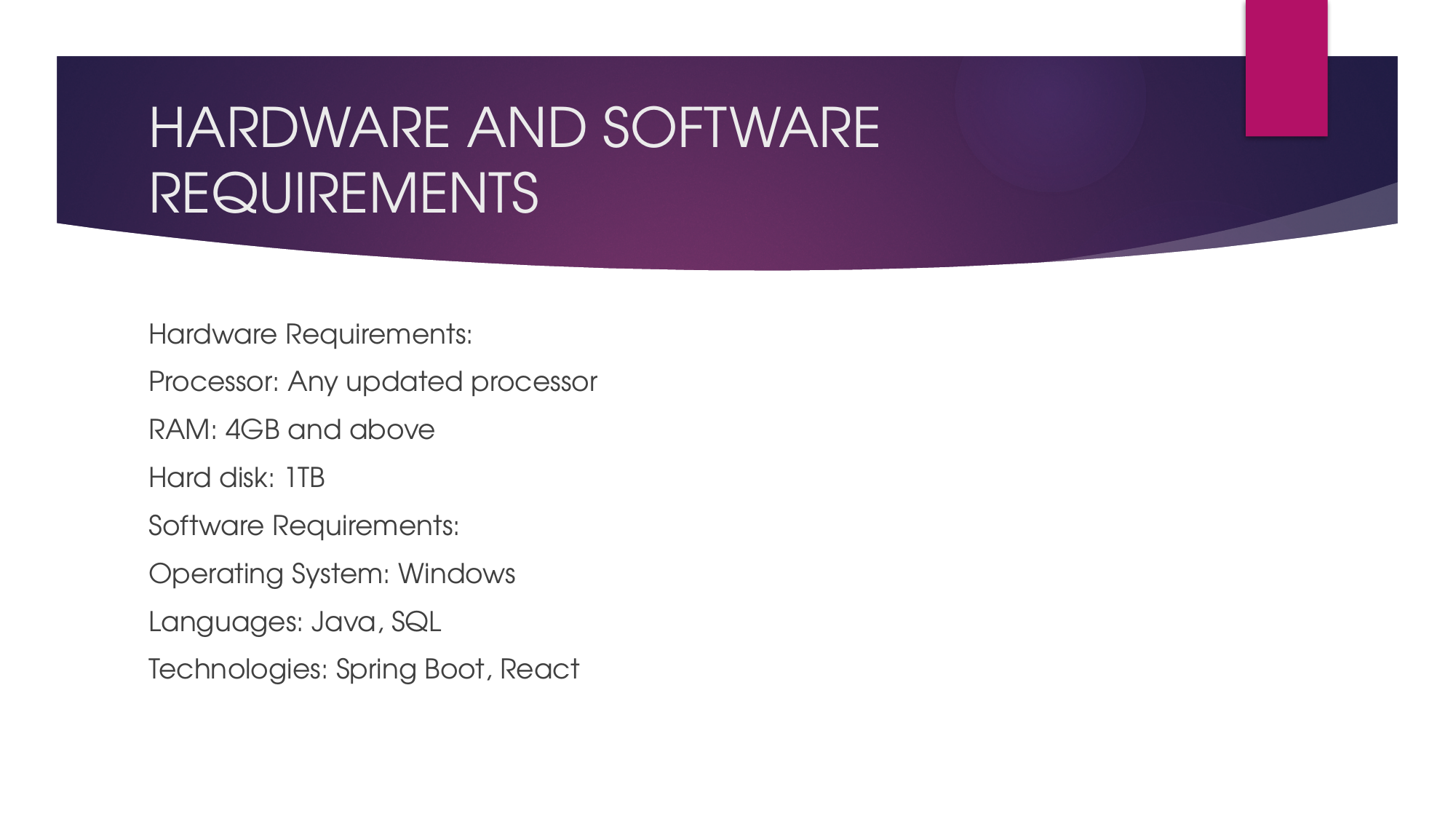

# HARDWARE AND SOFTWARE REQUIREMENTS
Hardware Requirements:
Processor: Any updated processor
RAM: 4GB and above
Hard disk: 1TB
Software Requirements:
Operating System: Windows
Languages: Java, SQL
Technologies: Spring Boot, React